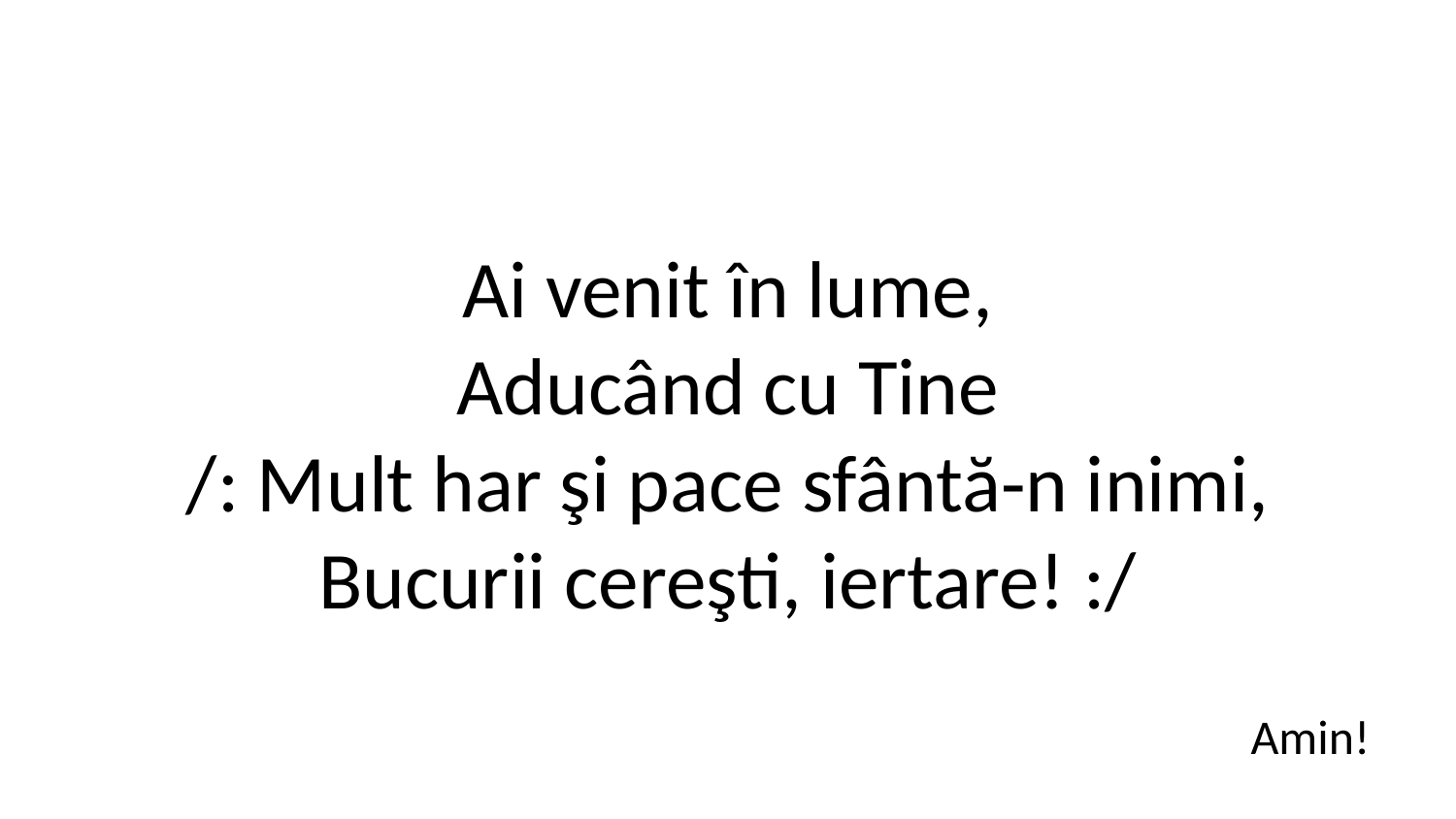

Ai venit în lume,
Aducând cu Tine
/: Mult har şi pace sfântă-n inimi,
Bucurii cereşti, iertare! :/

Amin!